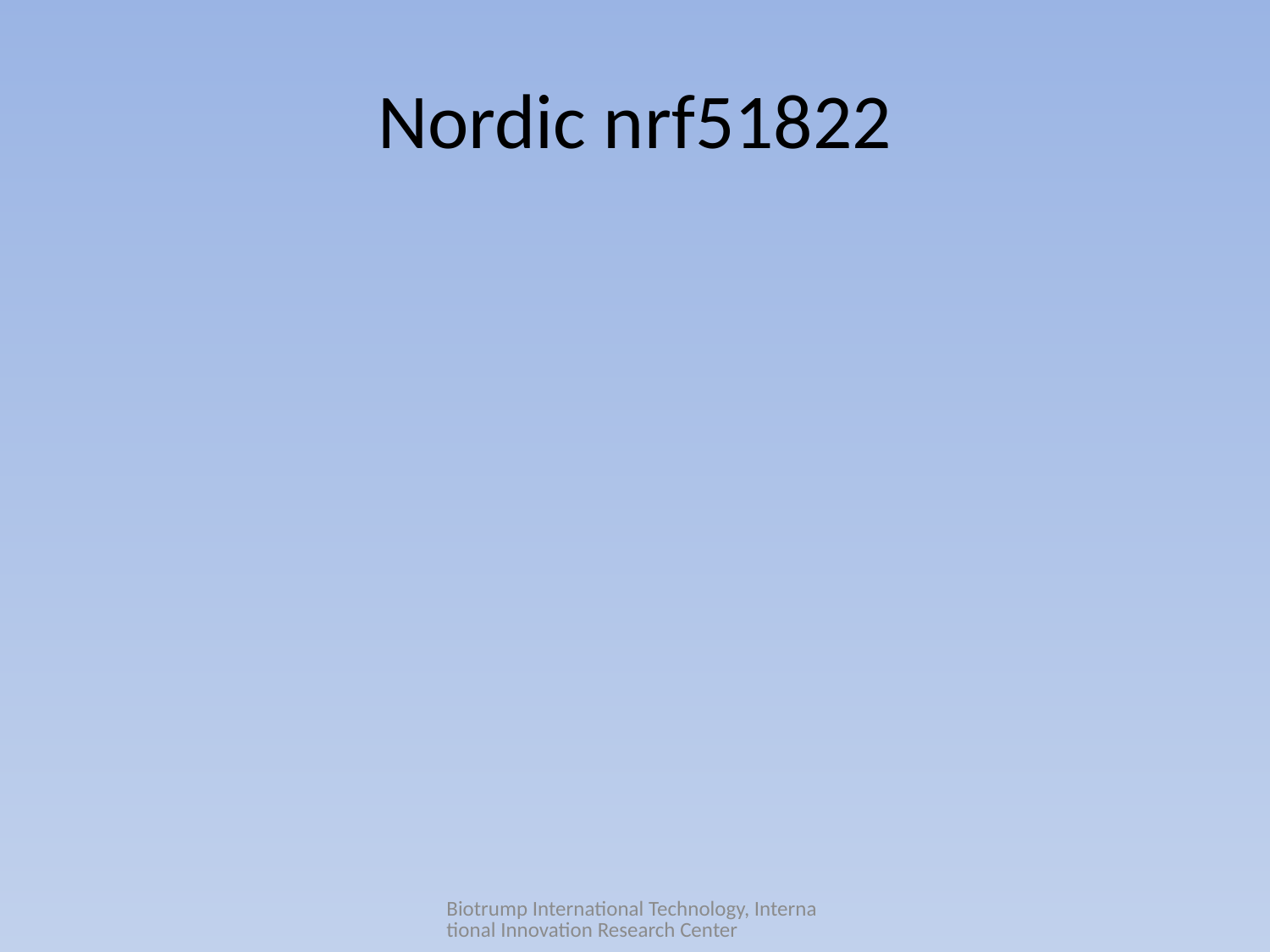

# Nordic nrf51822

Biotrump International Technology, International Innovation Research Center